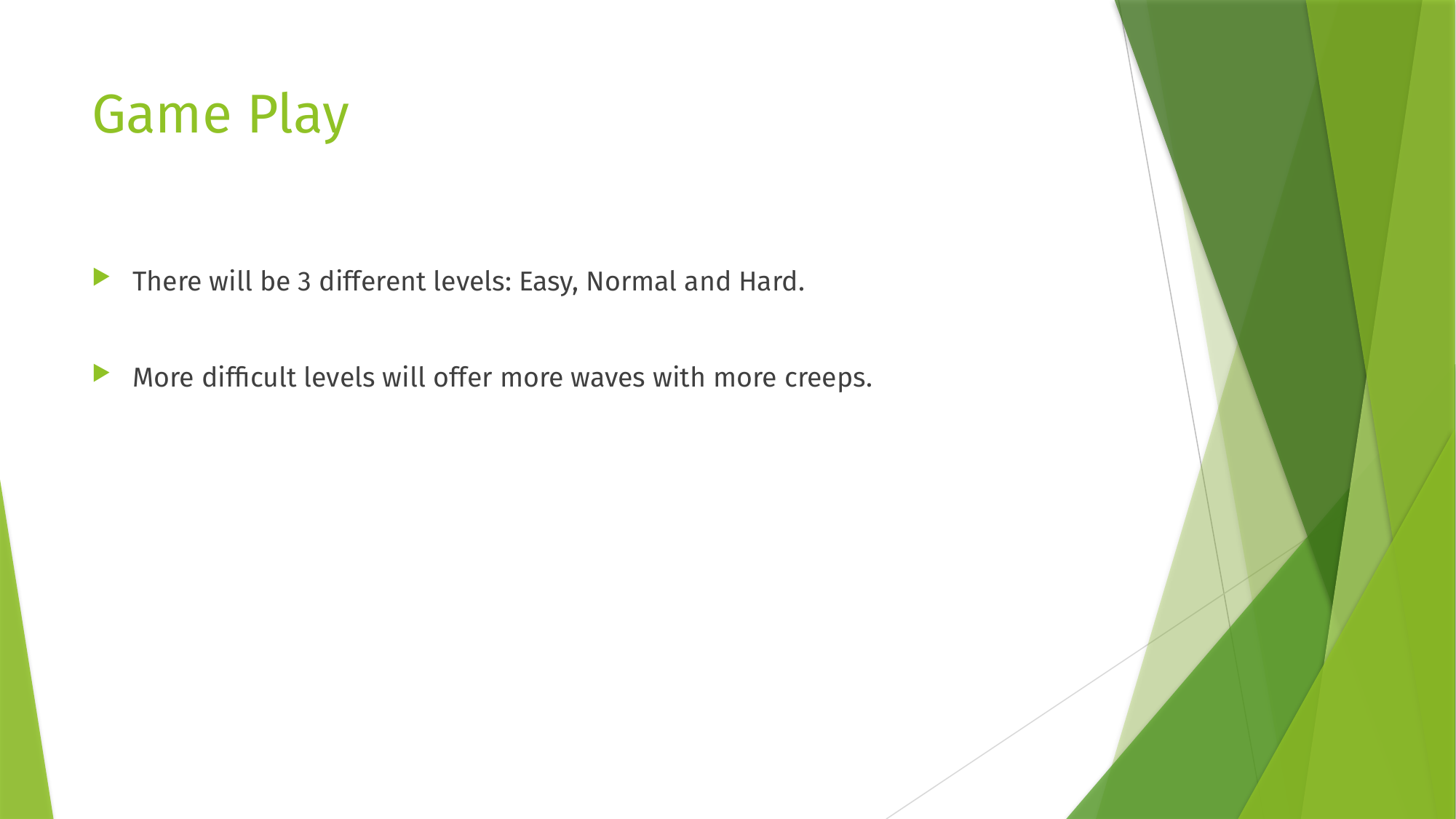

# Game Play
There will be 3 different levels: Easy, Normal and Hard.

More difficult levels will offer more waves with more creeps.